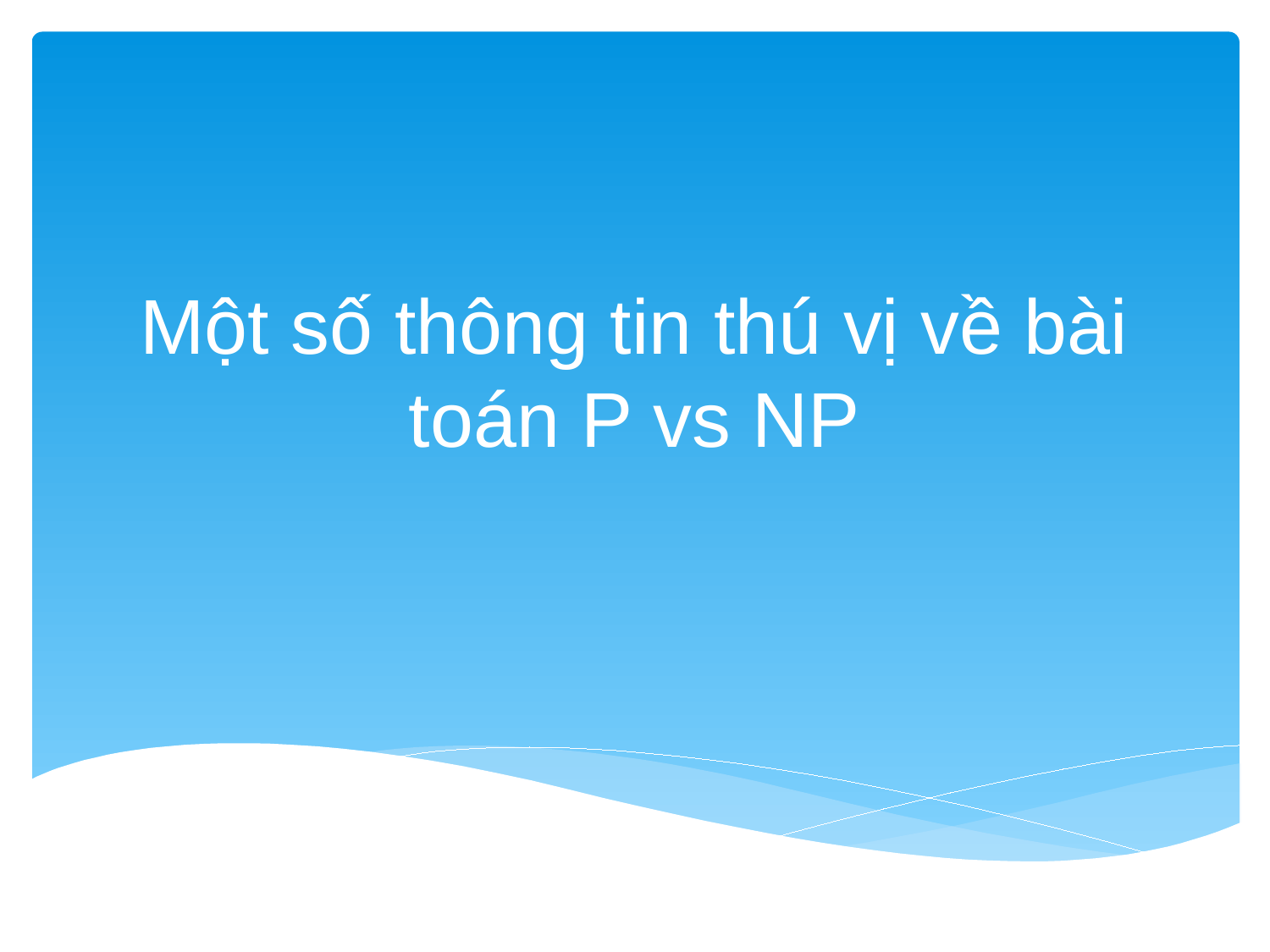

# Một số thông tin thú vị về bài toán P vs NP